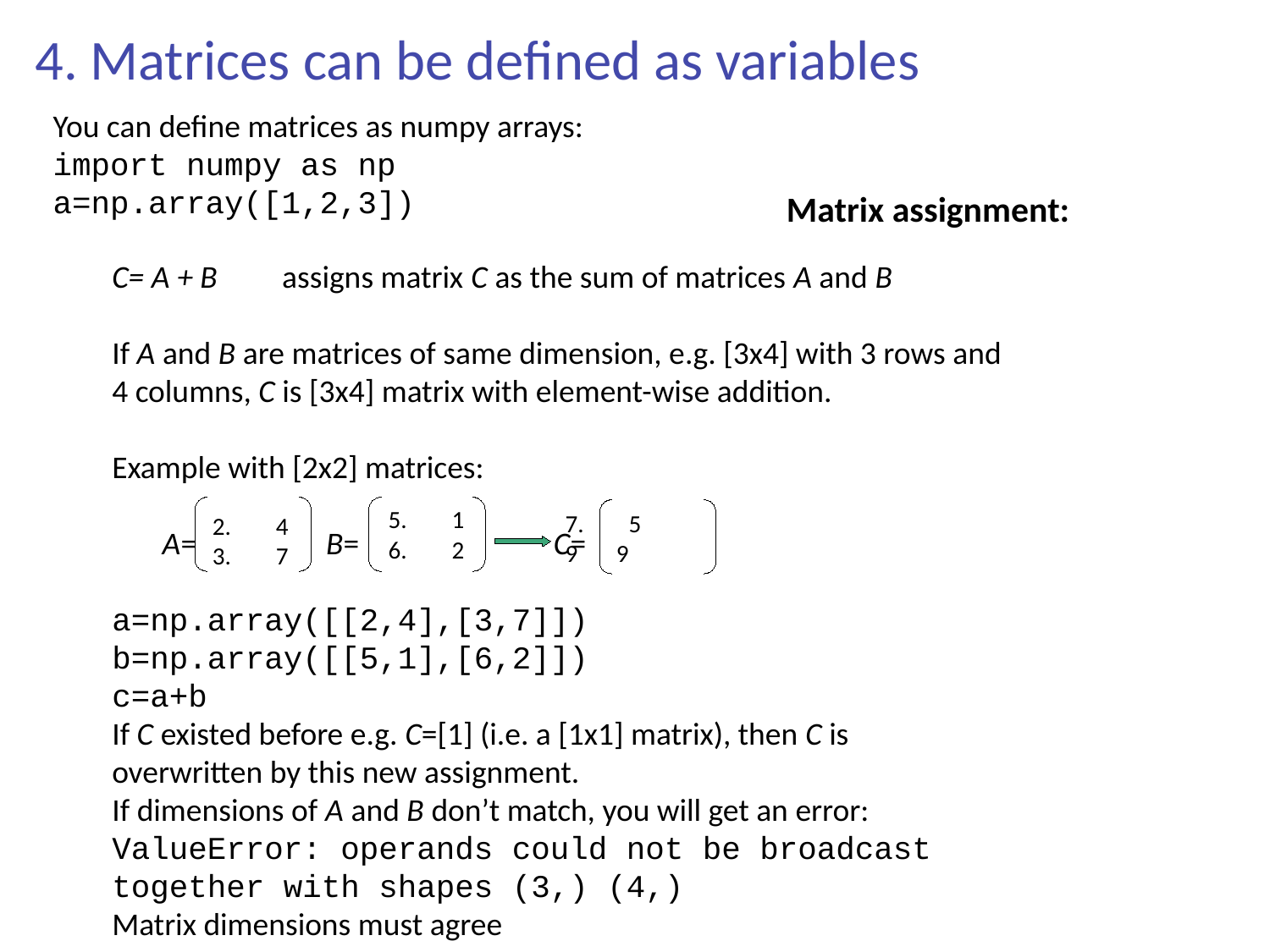

4. Matrices can be defined as variables
You can define matrices as numpy arrays:
import numpy as np
a=np.array([1,2,3])

Matrix assignment:
C= A + B         assigns matrix C as the sum of matrices A and B

If A and B are matrices of same dimension, e.g. [3x4] with 3 rows and
4 columns, C is [3x4] matrix with element-wise addition.

Example with [2x2] matrices:

       A=                  B=                           C=

a=np.array([[2,4],[3,7]])
b=np.array([[5,1],[6,2]])
c=a+b
If C existed before e.g. C=[1] (i.e. a [1x1] matrix), then C is
overwritten by this new assignment.
If dimensions of A and B don’t match, you will get an error:
ValueError: operands could not be broadcast together with shapes (3,) (4,)
Matrix dimensions must agree

1
2

5
9       9
4
7